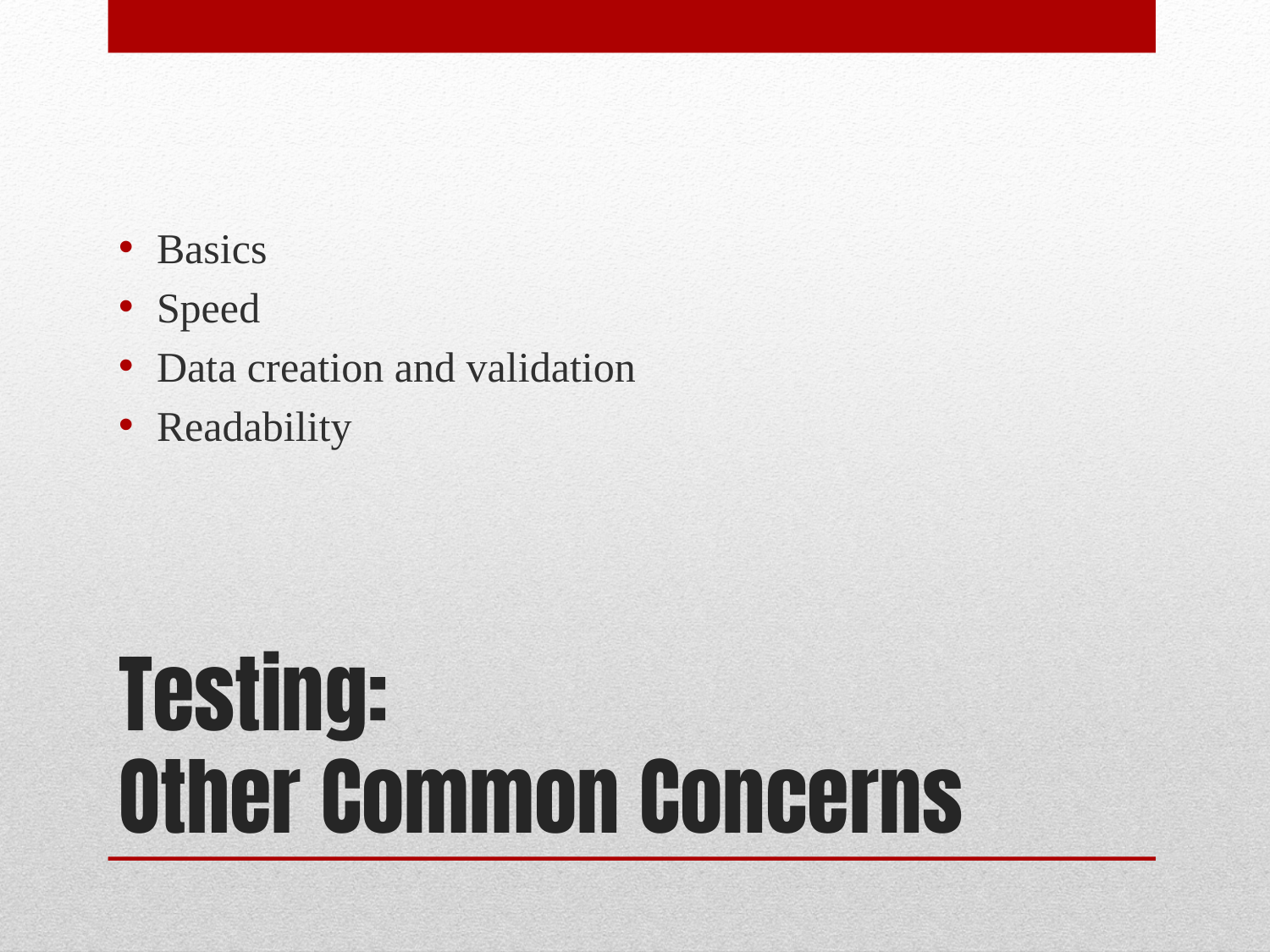

Basics
Speed
Data creation and validation
Readability

# Testing: Other Common Concerns